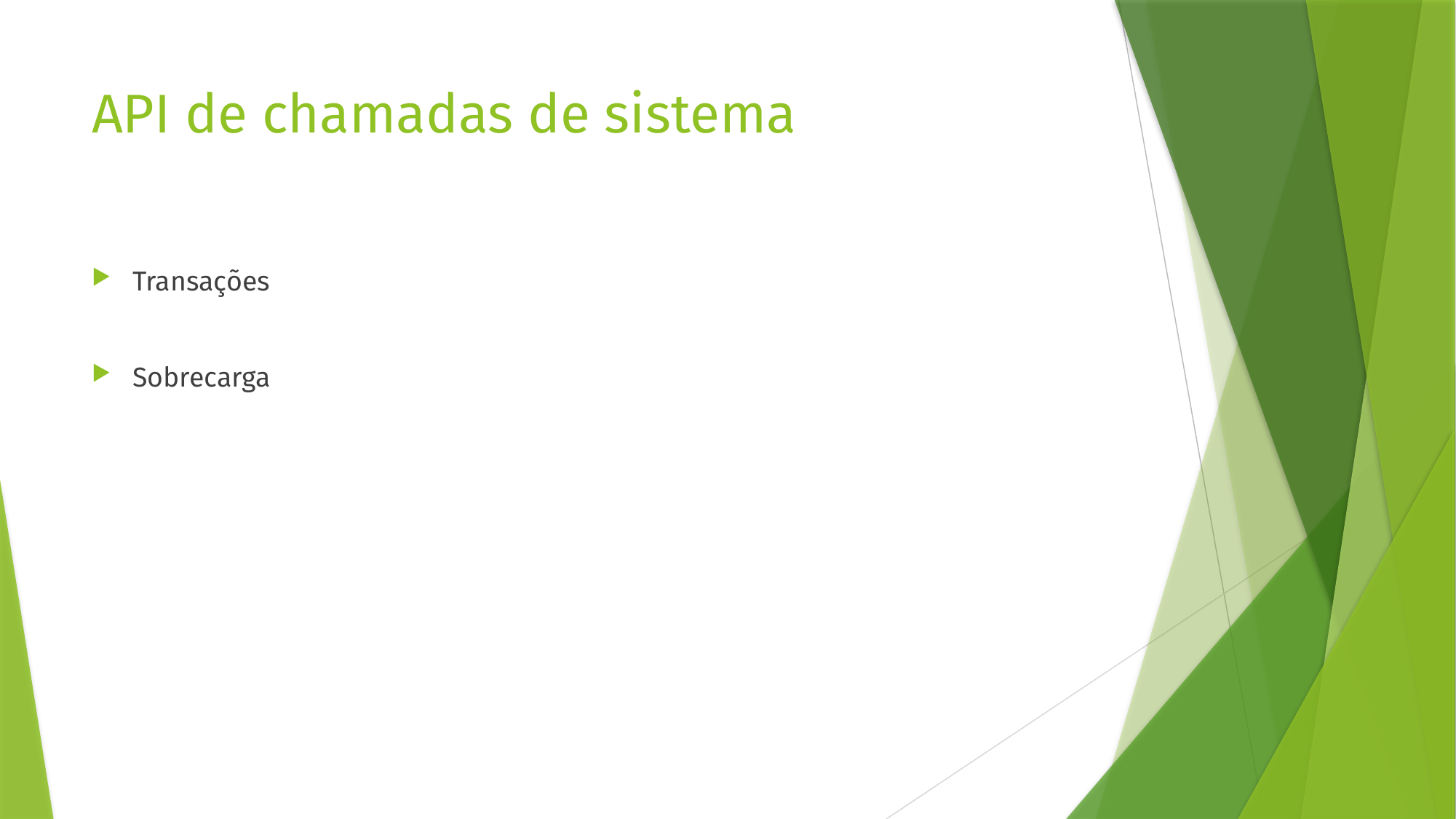

# API de chamadas de sistema
Transações

Sobrecarga